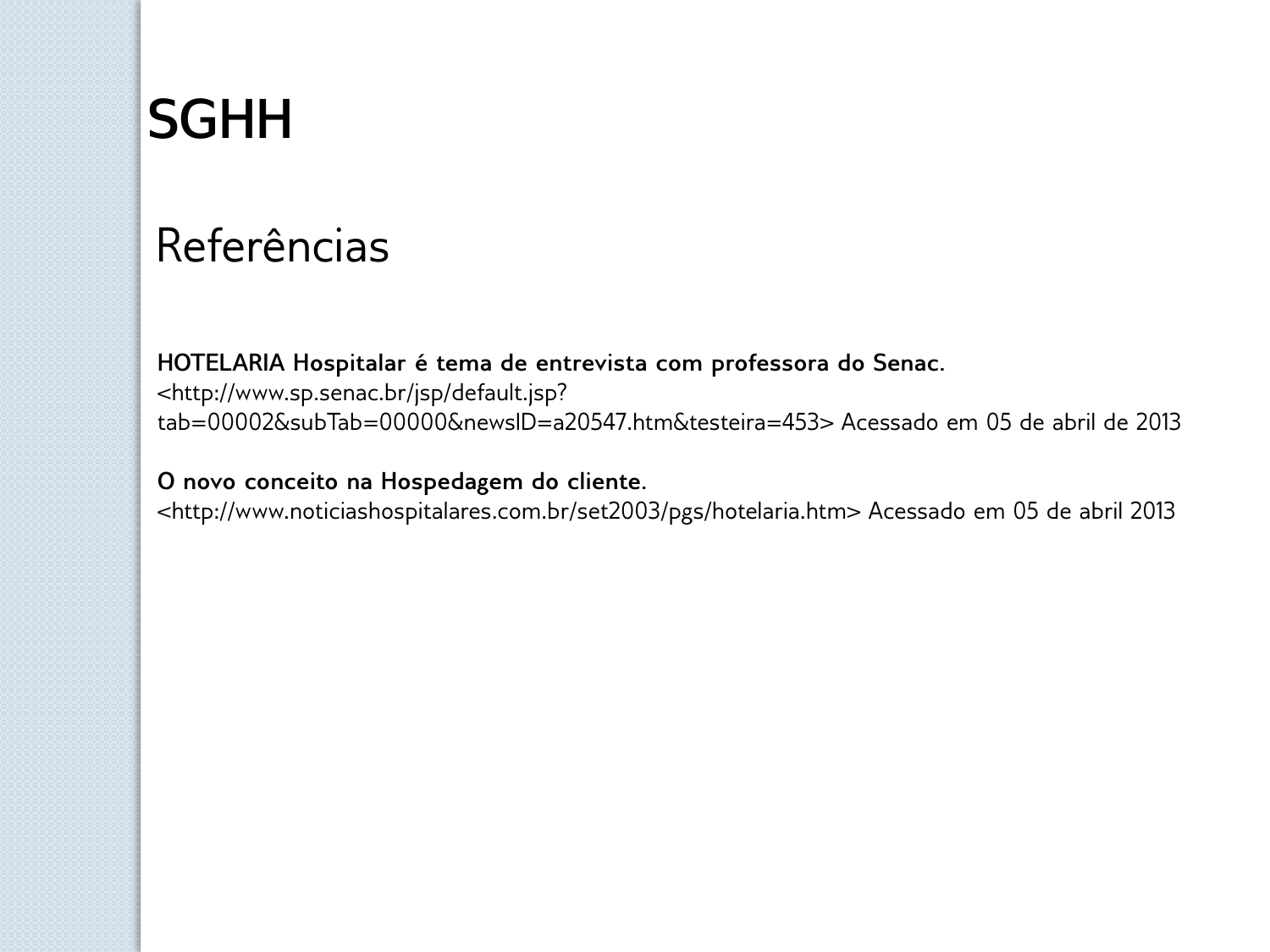

SGHH
Referências
HOTELARIA Hospitalar é tema de entrevista com professora do Senac. <http://www.sp.senac.br/jsp/default.jsp?tab=00002&subTab=00000&newsID=a20547.htm&testeira=453> Acessado em 05 de abril de 2013

O novo conceito na Hospedagem do cliente. <http://www.noticiashospitalares.com.br/set2003/pgs/hotelaria.htm> Acessado em 05 de abril 2013